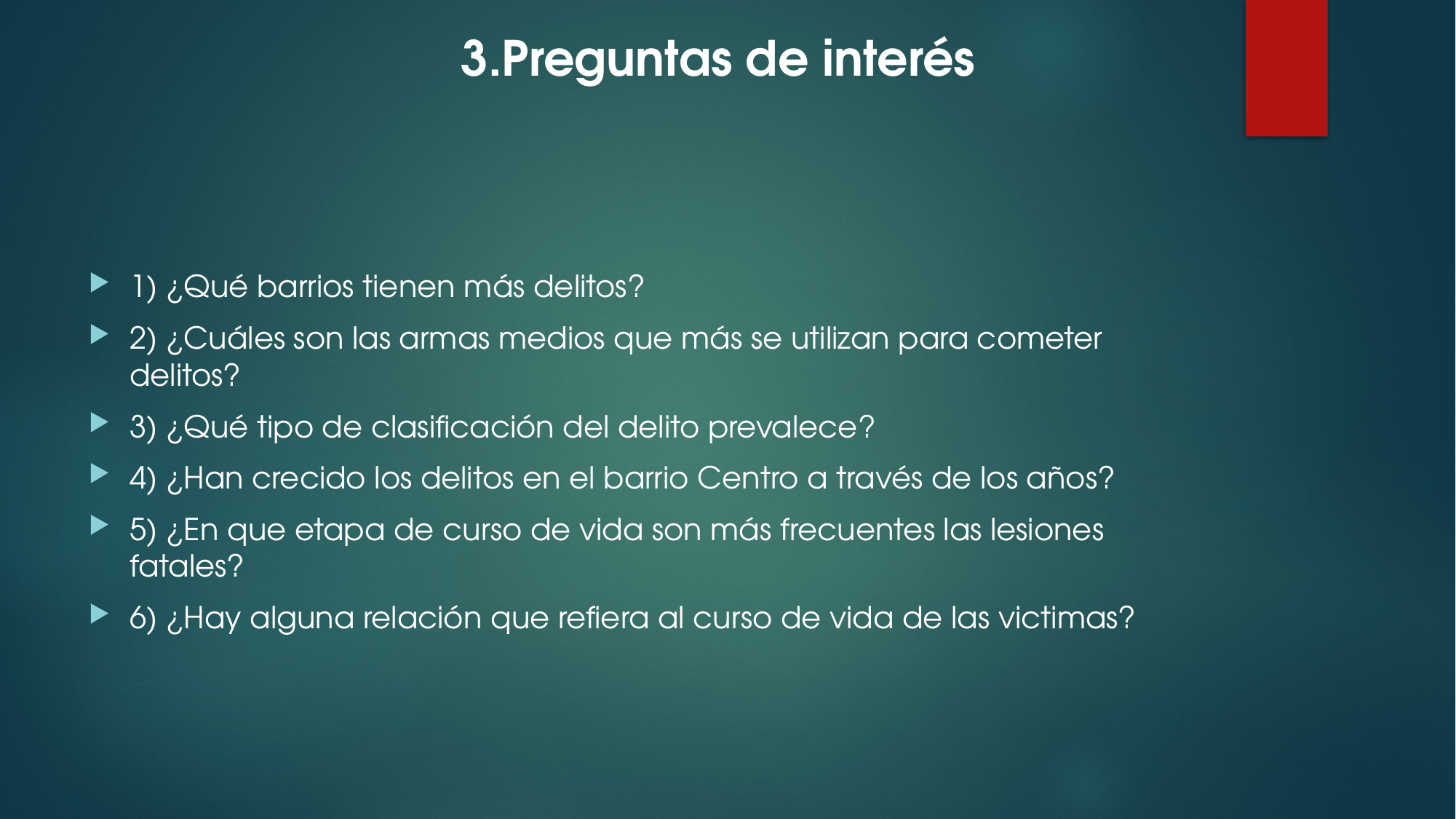

3.Preguntas de interés

1) ¿Qué barrios tienen más delitos?
2) ¿Cuáles son las armas medios que más se utilizan para cometer delitos?
3) ¿Qué tipo de clasificación del delito prevalece?
4) ¿Han crecido los delitos en el barrio Centro a través de los años?
5) ¿En que etapa de curso de vida son más frecuentes las lesiones fatales?
6) ¿Hay alguna relación que refiera al curso de vida de las victimas?